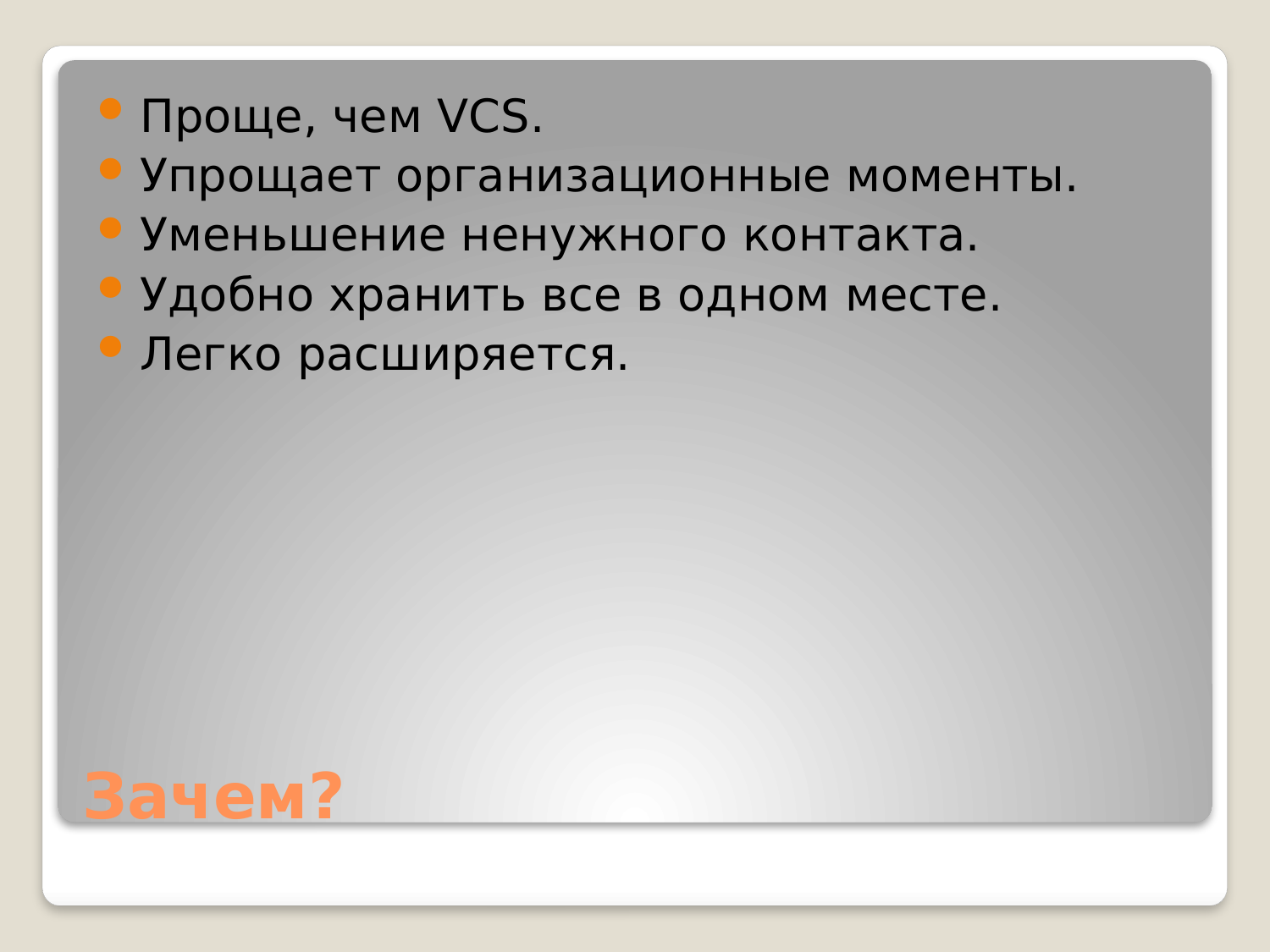

Проще, чем VCS.
Упрощает организационные моменты.
Уменьшение ненужного контакта.
Удобно хранить все в одном месте.
Легко расширяется.
Чем-то это похоже на VCS (git, например). Но вряд ли в начальной школе дети знают про гит. А вк пользуются все.
-//-
Была кр. Говорят оценки, 5 болеют. Первый выздоровел – дай баллы, второй – дай баллы, … Учитель явно устанет отвечать.
-//-
-//-
# Зачем?